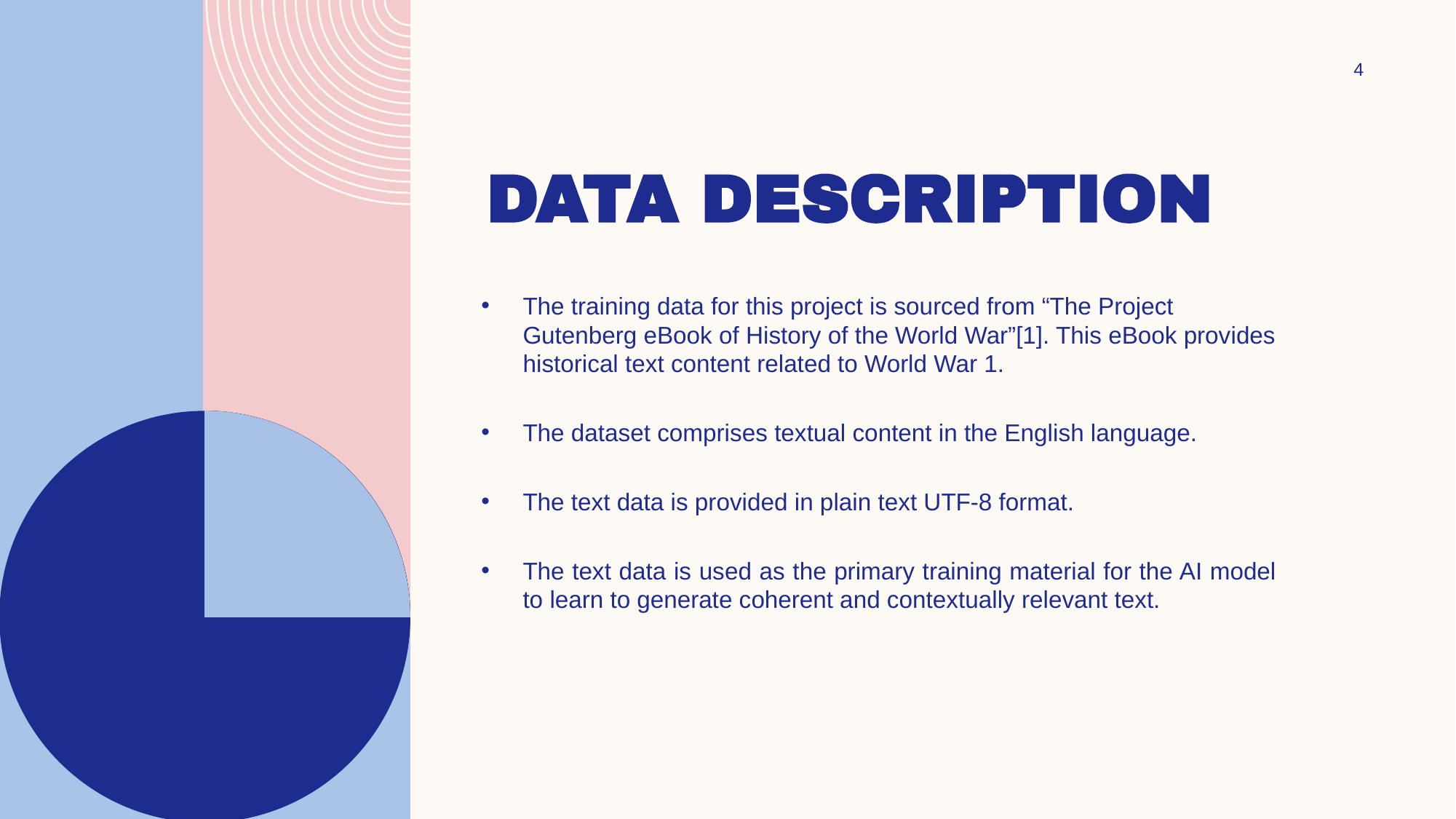

4
# DaTA Description
The training data for this project is sourced from “The Project Gutenberg eBook of History of the World War”[1]. This eBook provides historical text content related to World War 1.

The dataset comprises textual content in the English language.

The text data is provided in plain text UTF-8 format.

The text data is used as the primary training material for the AI model to learn to generate coherent and contextually relevant text.